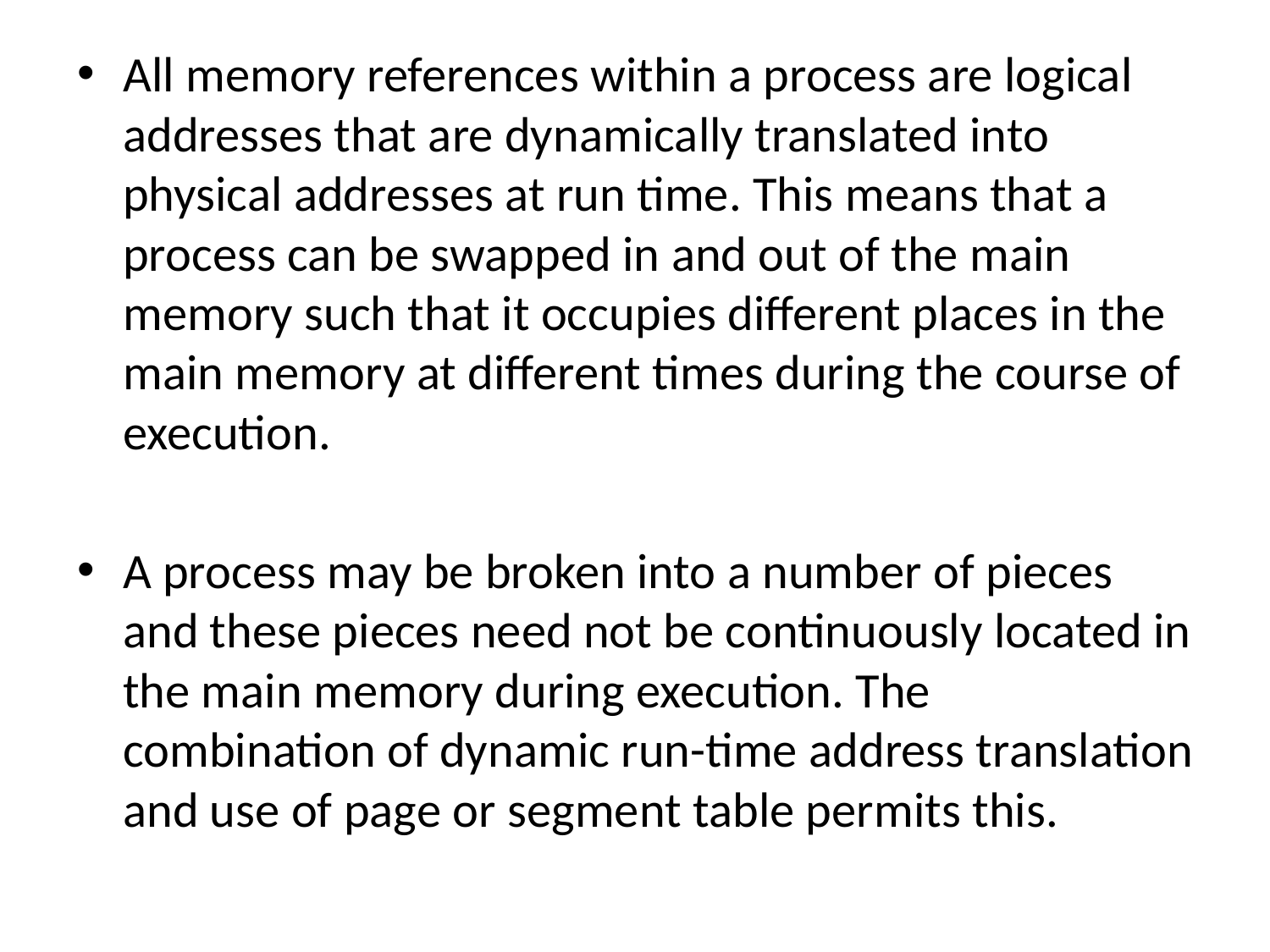

All memory references within a process are logical addresses that are dynamically translated into physical addresses at run time. This means that a process can be swapped in and out of the main memory such that it occupies different places in the main memory at different times during the course of execution.

A process may be broken into a number of pieces and these pieces need not be continuously located in the main memory during execution. The combination of dynamic run-time address translation and use of page or segment table permits this.